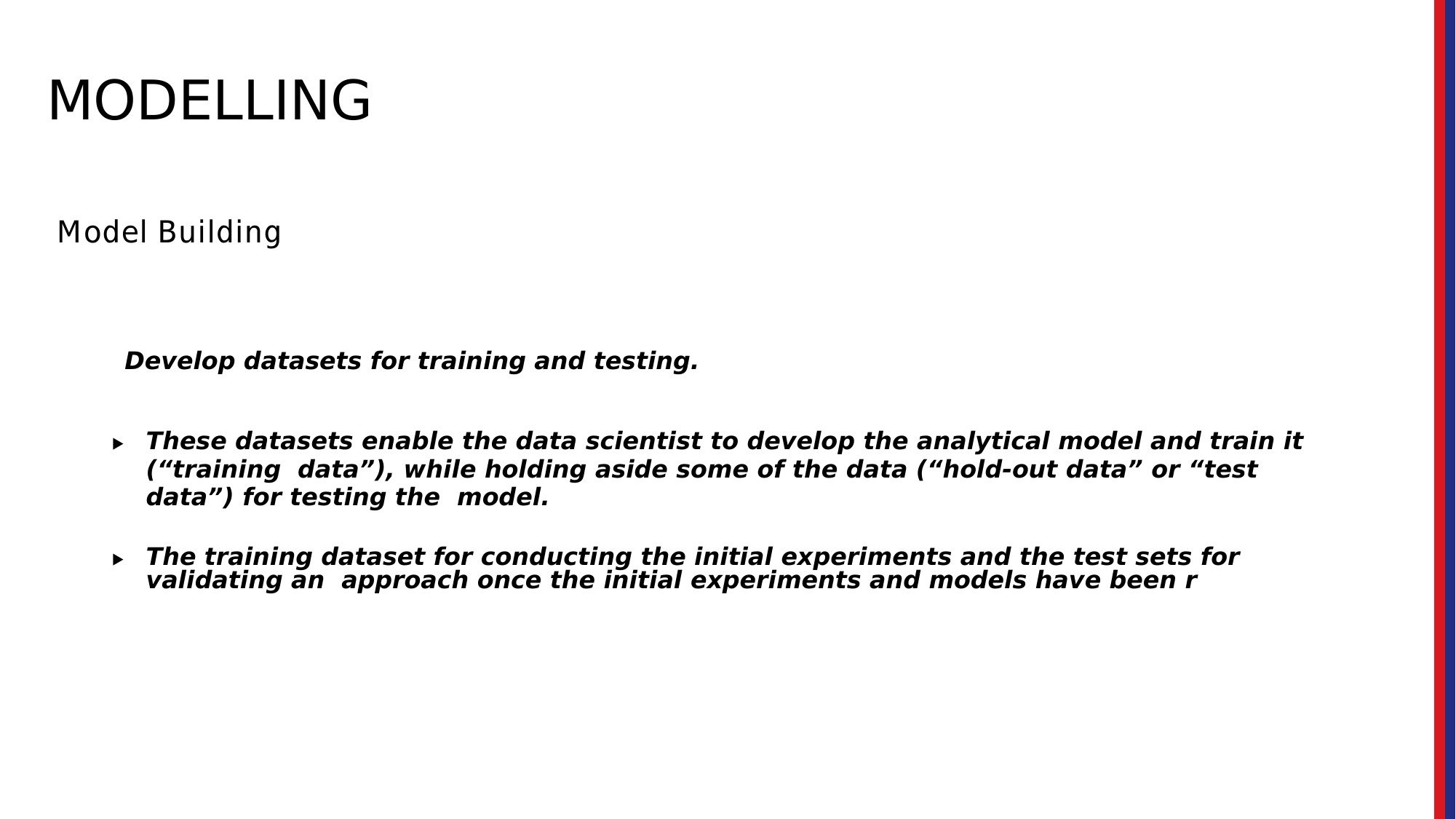

# MODELLING
⯈	Model Building

⯈Develop datasets for training and testing.

⯈	These datasets enable the data scientist to develop the analytical model and train it (“training  data”), while holding aside some of the data (“hold-out data” or “test data”) for testing the  model.

⯈	The training dataset for conducting the initial experiments and the test sets for validating an  approach once the initial experiments and models have been r